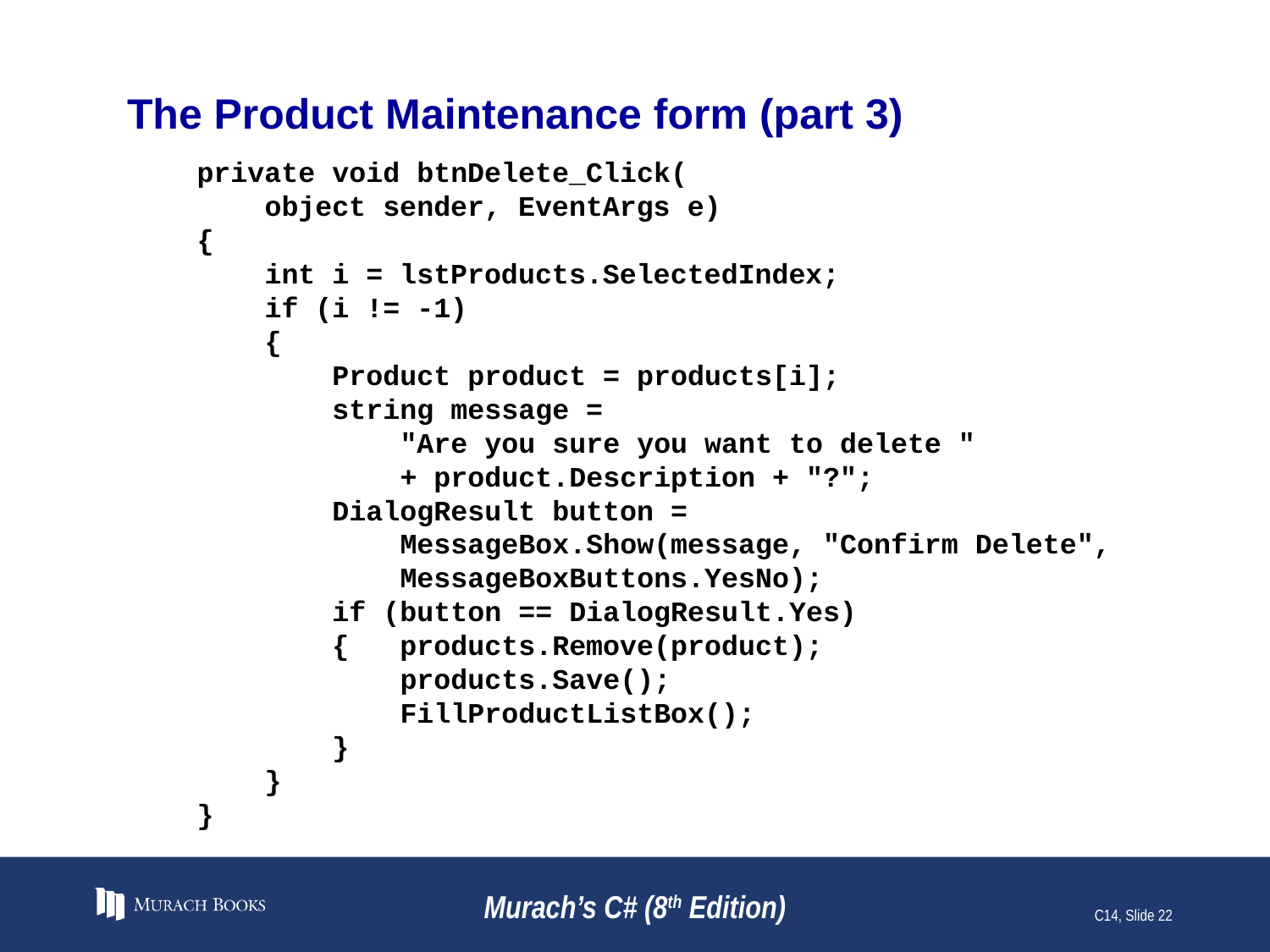

# The Product Maintenance form (part 3)
    private void btnDelete_Click(
        object sender, EventArgs e)
    {
        int i = lstProducts.SelectedIndex;
        if (i != -1)
        {
            Product product = products[i];
            string message =
                "Are you sure you want to delete "
                + product.Description + "?";
            DialogResult button =
                MessageBox.Show(message, "Confirm Delete",
                MessageBoxButtons.YesNo);
            if (button == DialogResult.Yes)
            {   products.Remove(product);
                products.Save();
                FillProductListBox();
            }
        }
    }

Murach’s C# (8th Edition)

C14, Slide 22